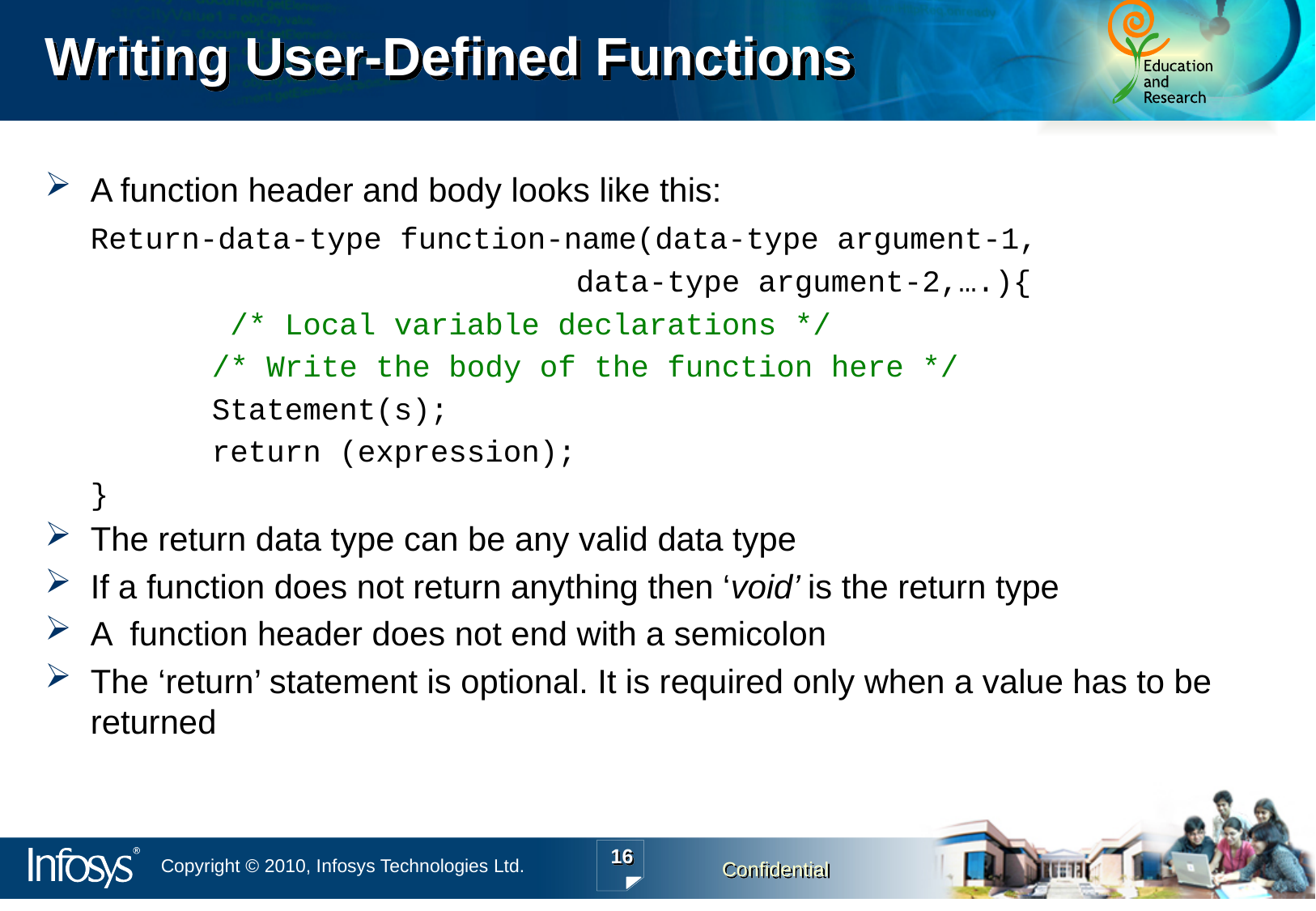

# Writing User-Defined Functions
A function header and body looks like this:
	Return-data-type function-name(data-type argument-1,
					data-type argument-2,….){
		 /* Local variable declarations */
		/* Write the body of the function here */
		Statement(s);
		return (expression);
	}
The return data type can be any valid data type
If a function does not return anything then ‘void’ is the return type
A  function header does not end with a semicolon
The ‘return’ statement is optional. It is required only when a value has to be returned